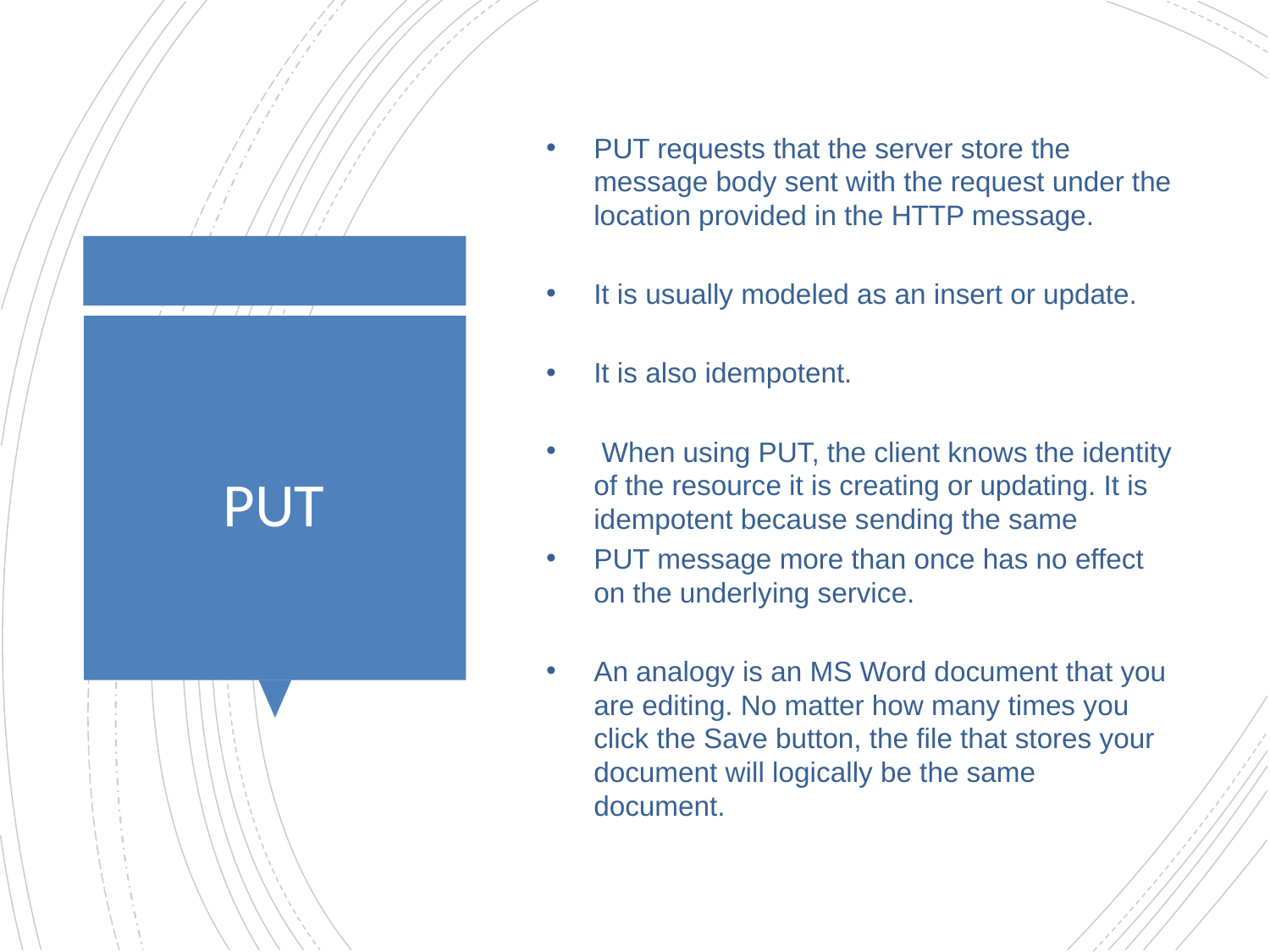

PUT requests that the server store the message body sent with the request under the location provided in the HTTP message.

It is usually modeled as an insert or update.

It is also idempotent.

 When using PUT, the client knows the identity of the resource it is creating or updating. It is idempotent because sending the same
PUT message more than once has no effect on the underlying service.

An analogy is an MS Word document that you are editing. No matter how many times you click the Save button, the file that stores your document will logically be the same document.

# PUT